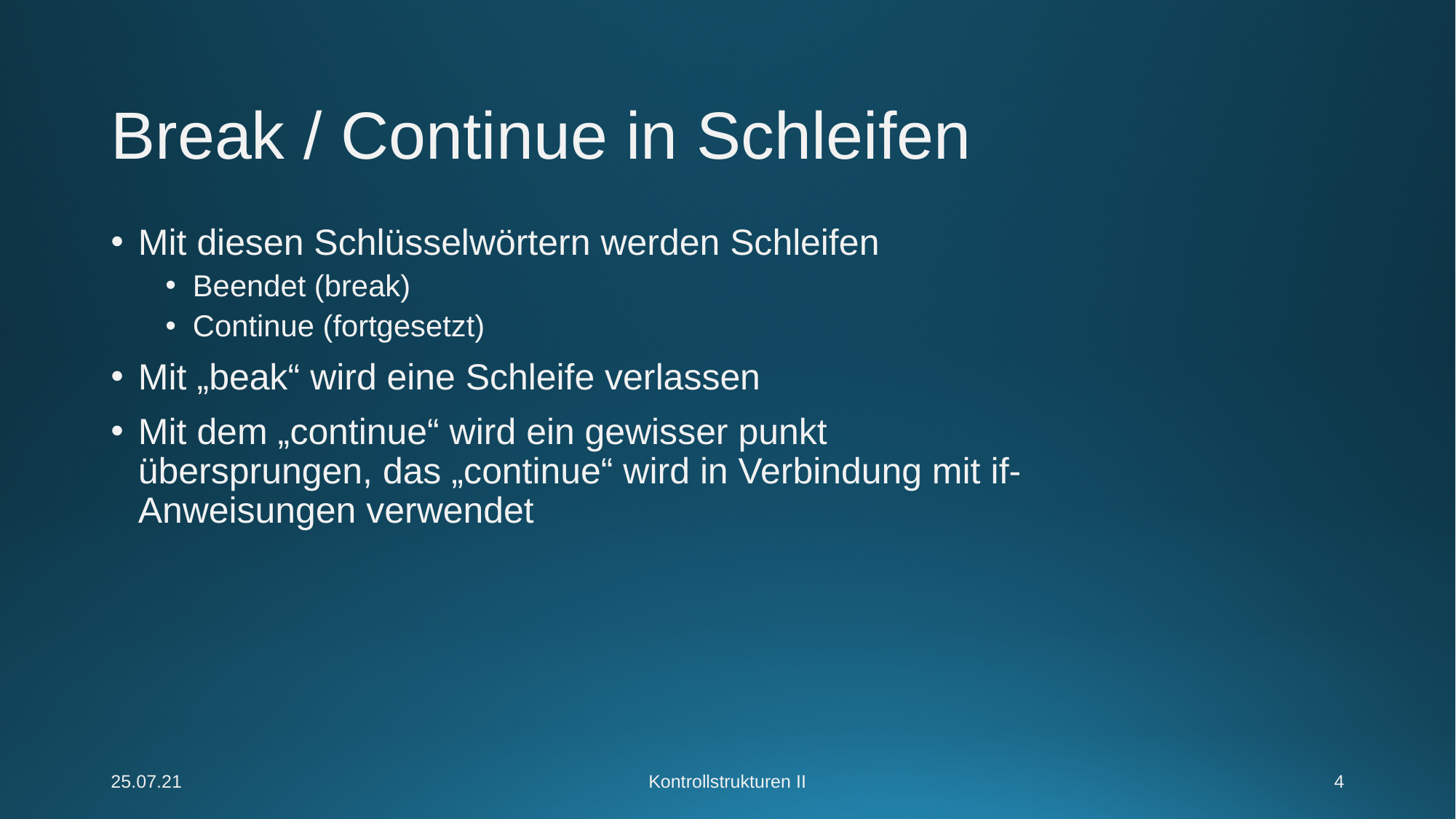

# Break / Continue in Schleifen
Mit diesen Schlüsselwörtern werden Schleifen
Beendet (break)
Continue (fortgesetzt)
Mit „beak“ wird eine Schleife verlassen
Mit dem „continue“ wird ein gewisser punkt übersprungen, das „continue“ wird in Verbindung mit if-Anweisungen verwendet
25.07.21
Kontrollstrukturen II
4